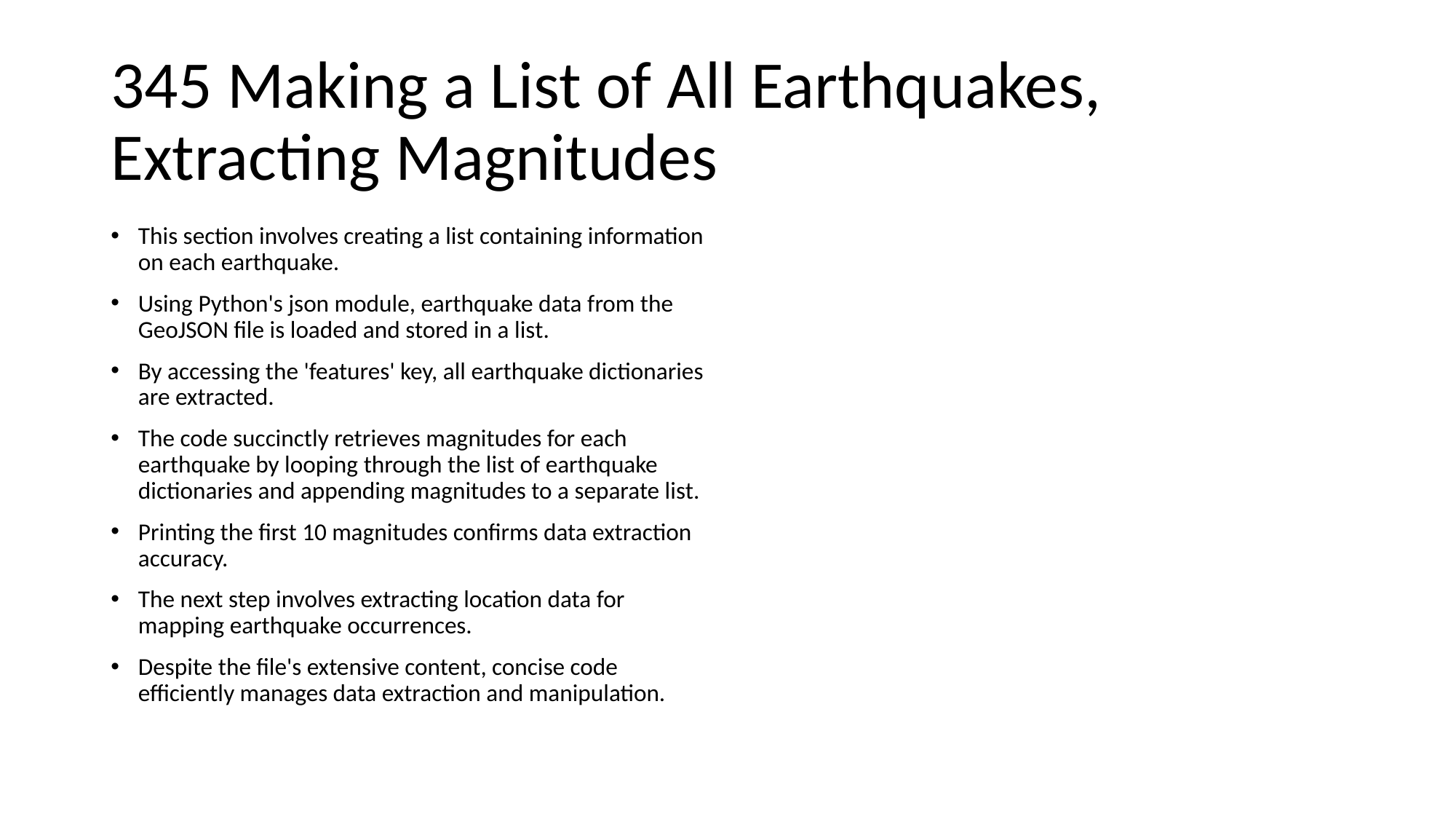

# 345 Making a List of All Earthquakes, Extracting Magnitudes
This section involves creating a list containing information on each earthquake.
Using Python's json module, earthquake data from the GeoJSON file is loaded and stored in a list.
By accessing the 'features' key, all earthquake dictionaries are extracted.
The code succinctly retrieves magnitudes for each earthquake by looping through the list of earthquake dictionaries and appending magnitudes to a separate list.
Printing the first 10 magnitudes confirms data extraction accuracy.
The next step involves extracting location data for mapping earthquake occurrences.
Despite the file's extensive content, concise code efficiently manages data extraction and manipulation.